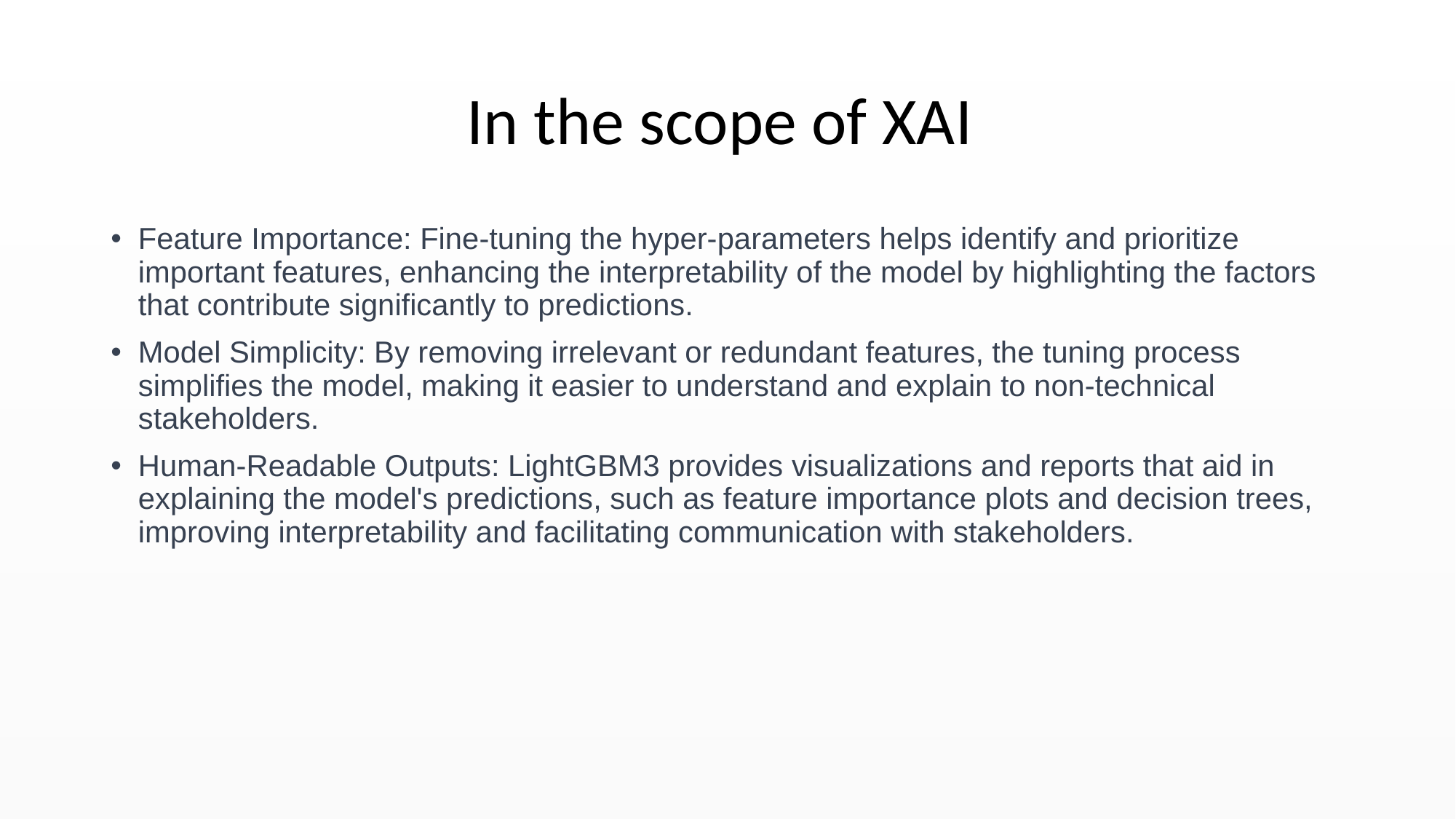

# In the scope of XAI
Feature Importance: Fine-tuning the hyper-parameters helps identify and prioritize important features, enhancing the interpretability of the model by highlighting the factors that contribute significantly to predictions.
Model Simplicity: By removing irrelevant or redundant features, the tuning process simplifies the model, making it easier to understand and explain to non-technical stakeholders.
Human-Readable Outputs: LightGBM3 provides visualizations and reports that aid in explaining the model's predictions, such as feature importance plots and decision trees, improving interpretability and facilitating communication with stakeholders.